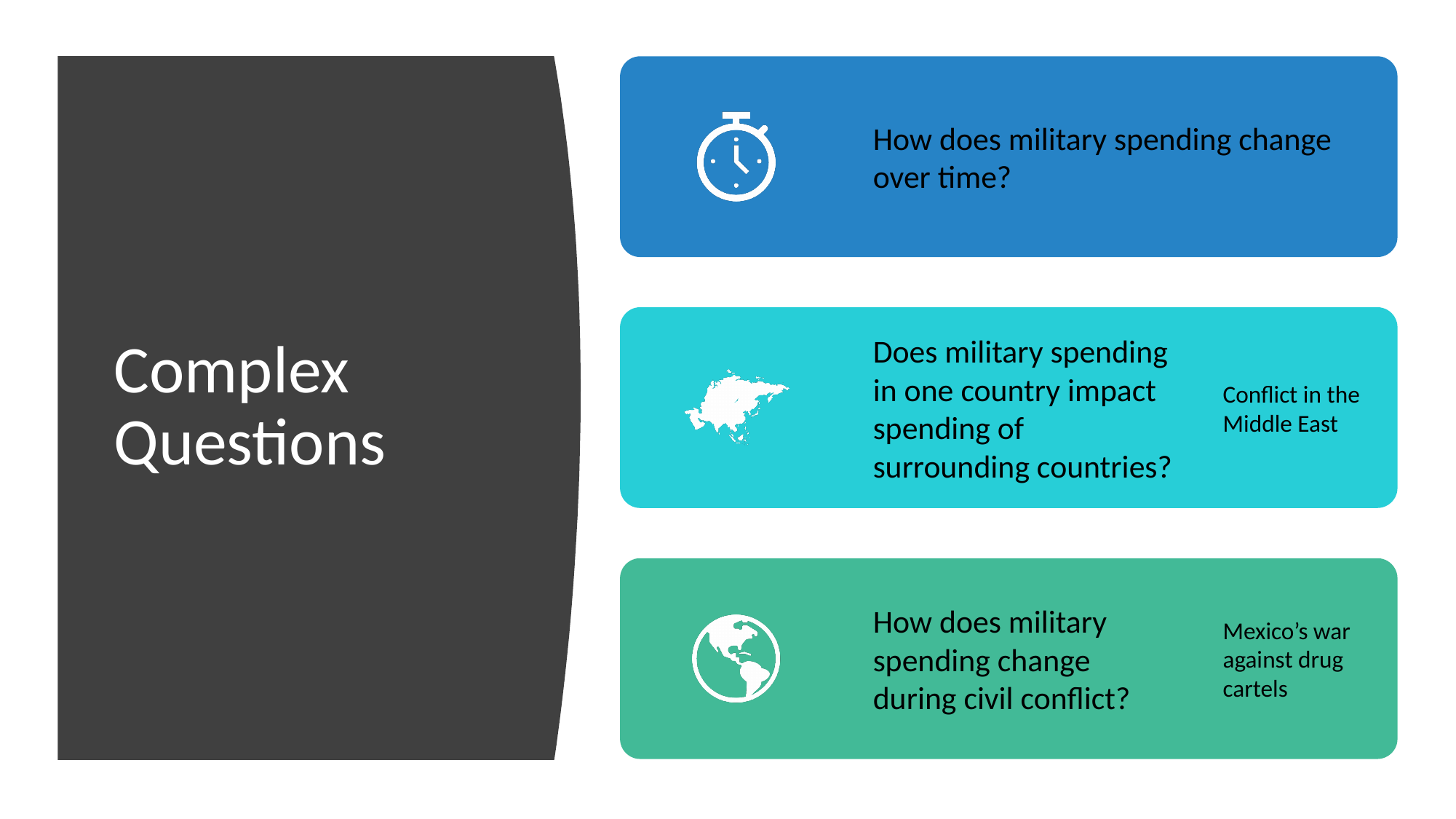

How does military spending change over time?
Does military spending in one country impact spending of surrounding countries?
Conflict in the Middle East
How does military spending change during civil conflict?
Mexico’s war against drug cartels

# Complex Questions